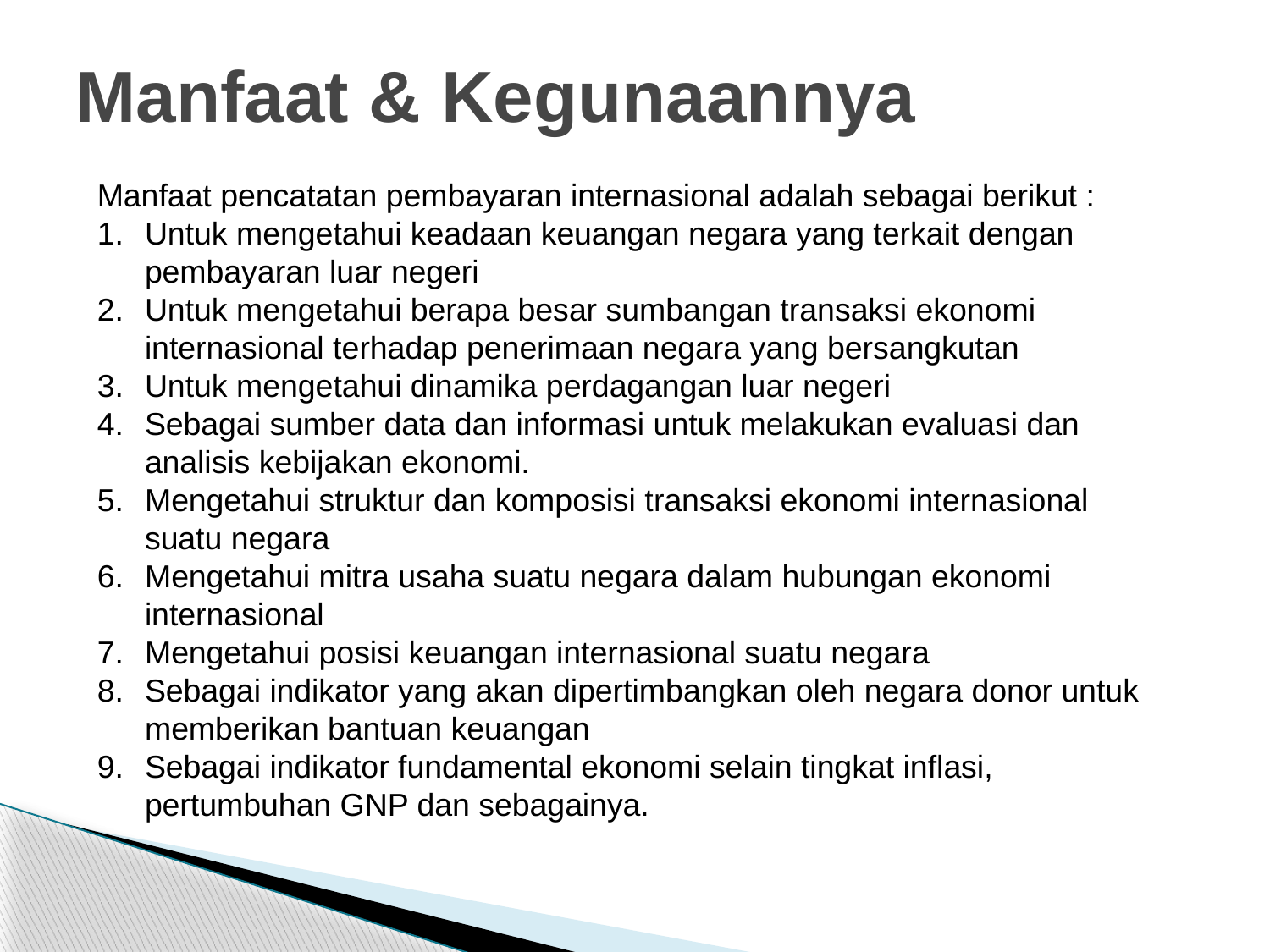

# Manfaat & Kegunaannya
Manfaat pencatatan pembayaran internasional adalah sebagai berikut :
Untuk mengetahui keadaan keuangan negara yang terkait dengan pembayaran luar negeri
Untuk mengetahui berapa besar sumbangan transaksi ekonomi internasional terhadap penerimaan negara yang bersangkutan
Untuk mengetahui dinamika perdagangan luar negeri
Sebagai sumber data dan informasi untuk melakukan evaluasi dan analisis kebijakan ekonomi.
Mengetahui struktur dan komposisi transaksi ekonomi internasional suatu negara
Mengetahui mitra usaha suatu negara dalam hubungan ekonomi internasional
Mengetahui posisi keuangan internasional suatu negara
Sebagai indikator yang akan dipertimbangkan oleh negara donor untuk memberikan bantuan keuangan
Sebagai indikator fundamental ekonomi selain tingkat inflasi, pertumbuhan GNP dan sebagainya.